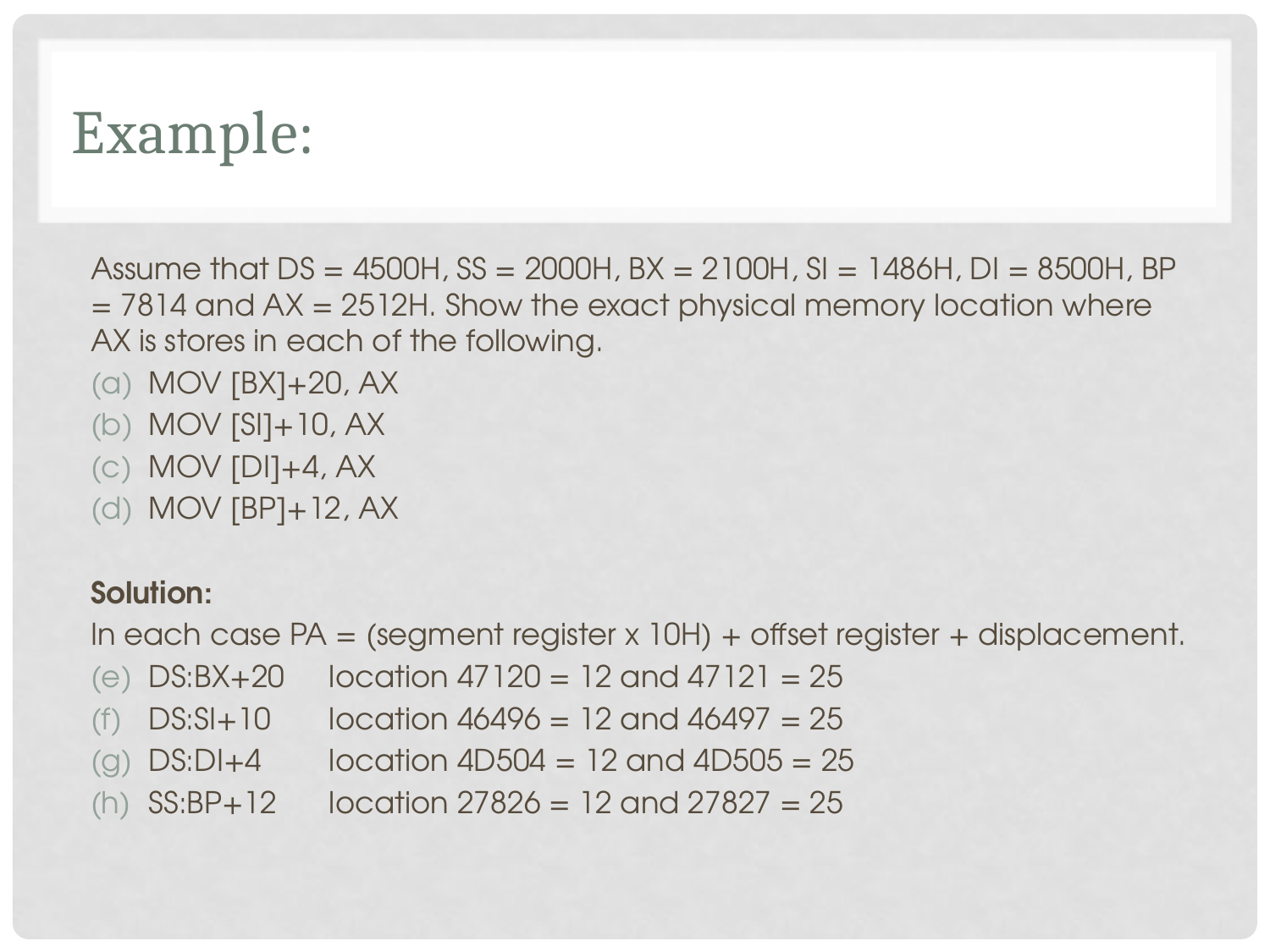

# Example:
Assume that DS = 4500H, SS = 2000H, BX = 2100H, SI = 1486H, DI = 8500H, BP = 7814 and AX = 2512H. Show the exact physical memory location where AX is stores in each of the following.
MOV [BX]+20, AX
MOV [SI]+10, AX
MOV [DI]+4, AX
MOV [BP]+12, AX

Solution:
In each case PA = (segment register x 10H) + offset register + displacement.
DS:BX+20		location 47120 = 12 and 47121 = 25
DS:SI+10		location 46496 = 12 and 46497 = 25
DS:DI+4		location 4D504 = 12 and 4D505 = 25
SS:BP+12		location 27826 = 12 and 27827 = 25